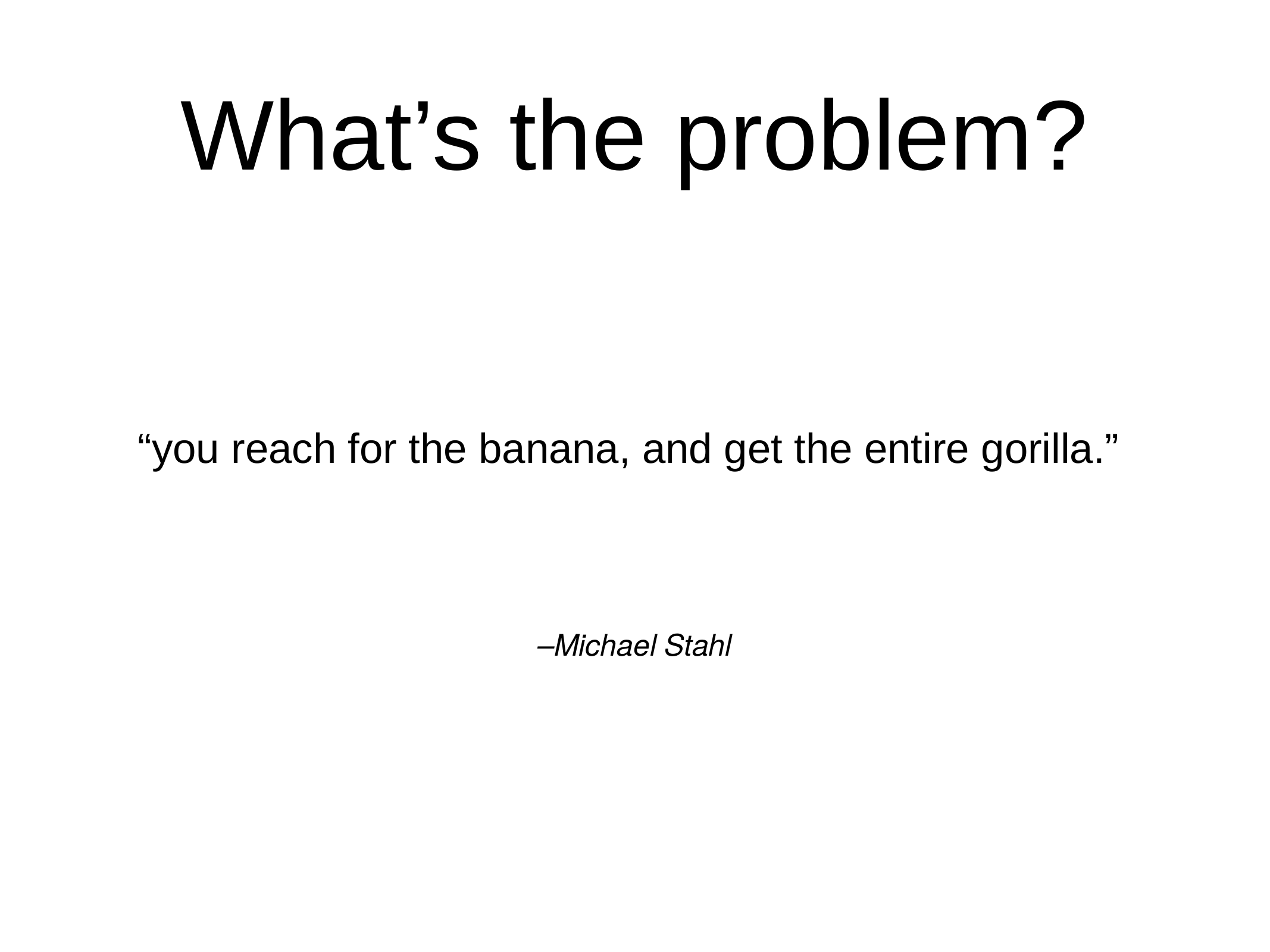

What’s the problem?
“you reach for the banana, and get the entire gorilla.”
–Michael Stahl
3